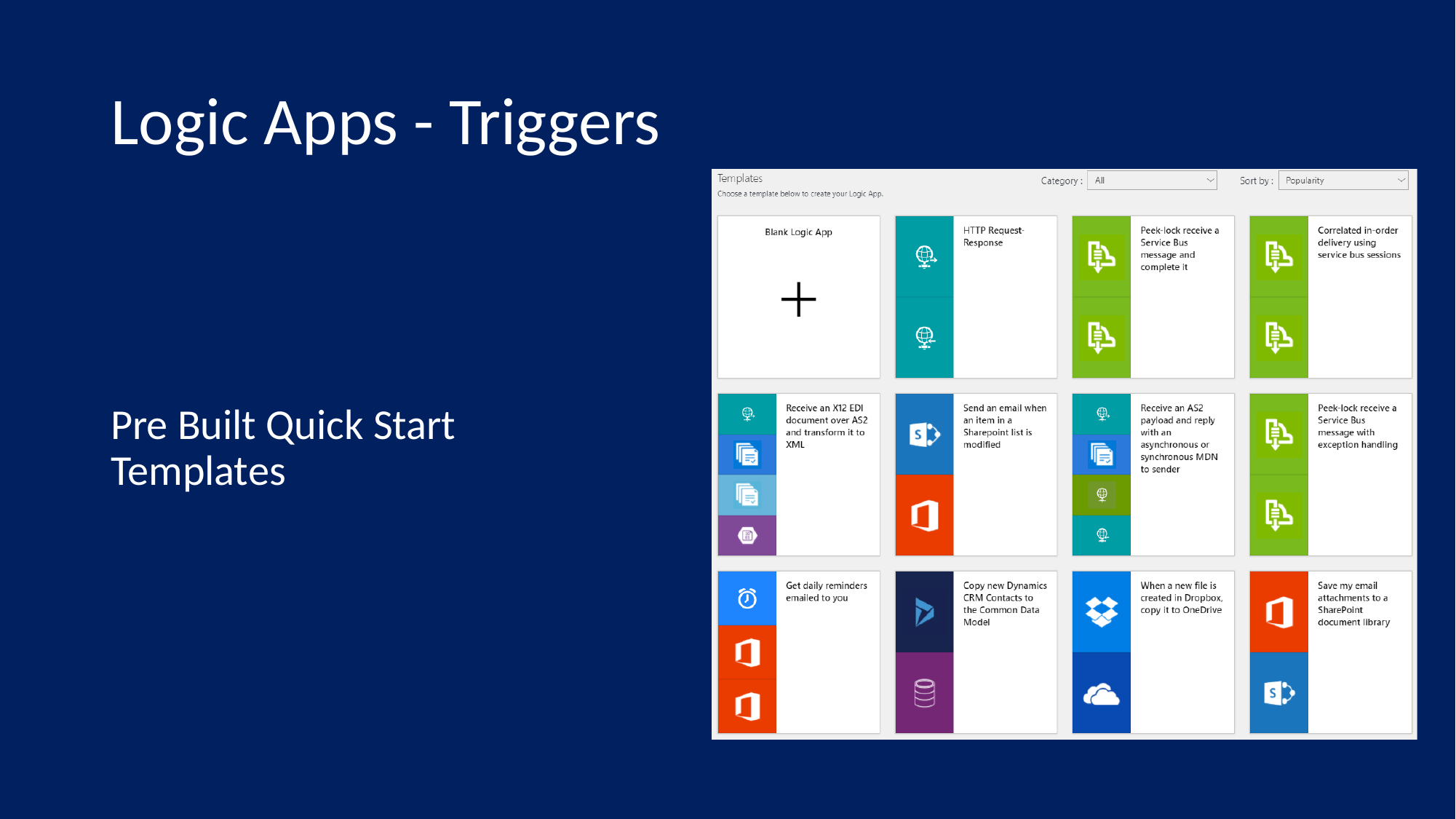

# Logic Apps - Triggers

Pre Built Quick Start Templates